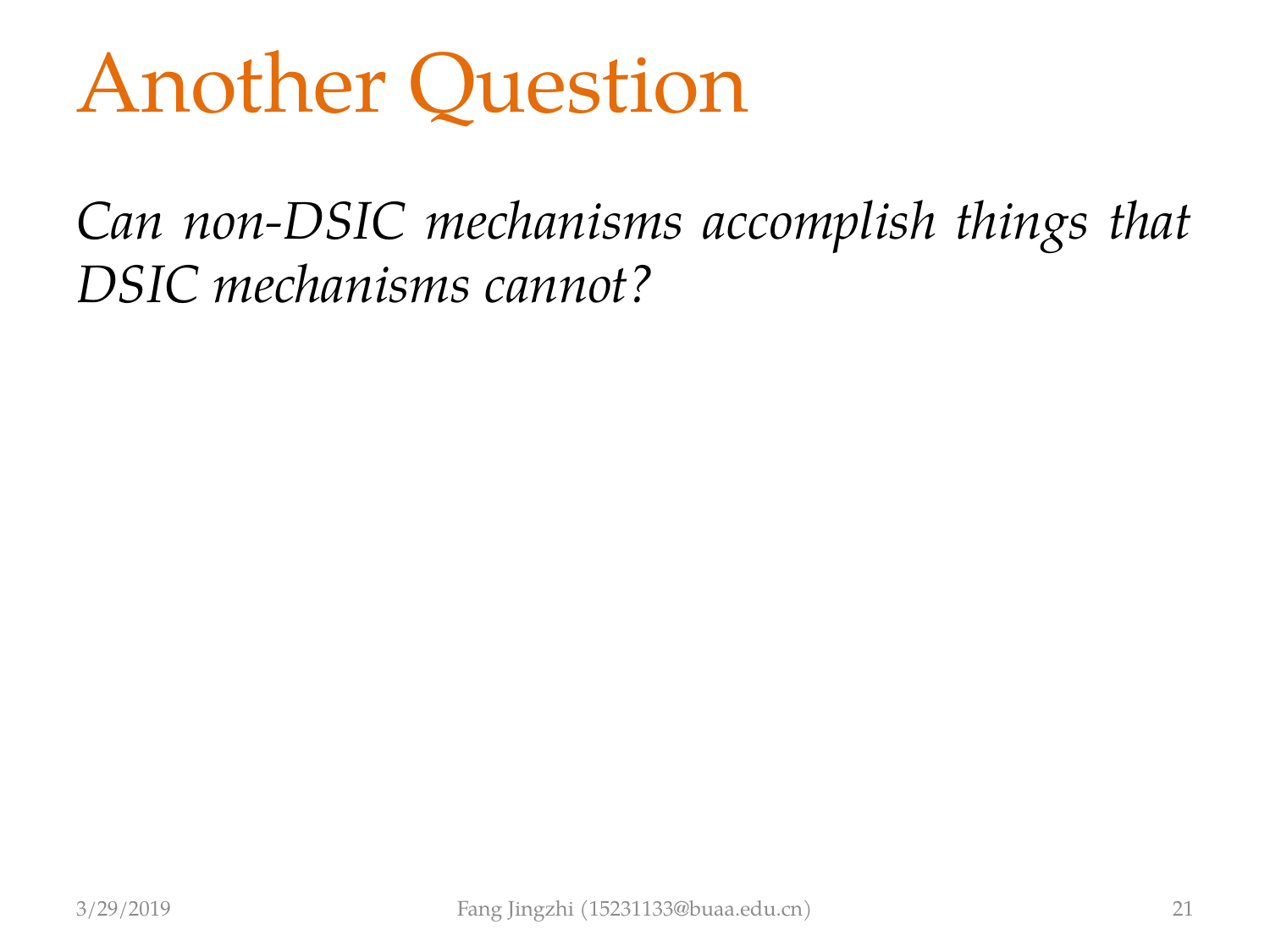

Another Question
Can non-DSIC mechanisms accomplish things that DSIC mechanisms cannot?
3/29/2019
Fang Jingzhi (15231133@buaa.edu.cn)
21